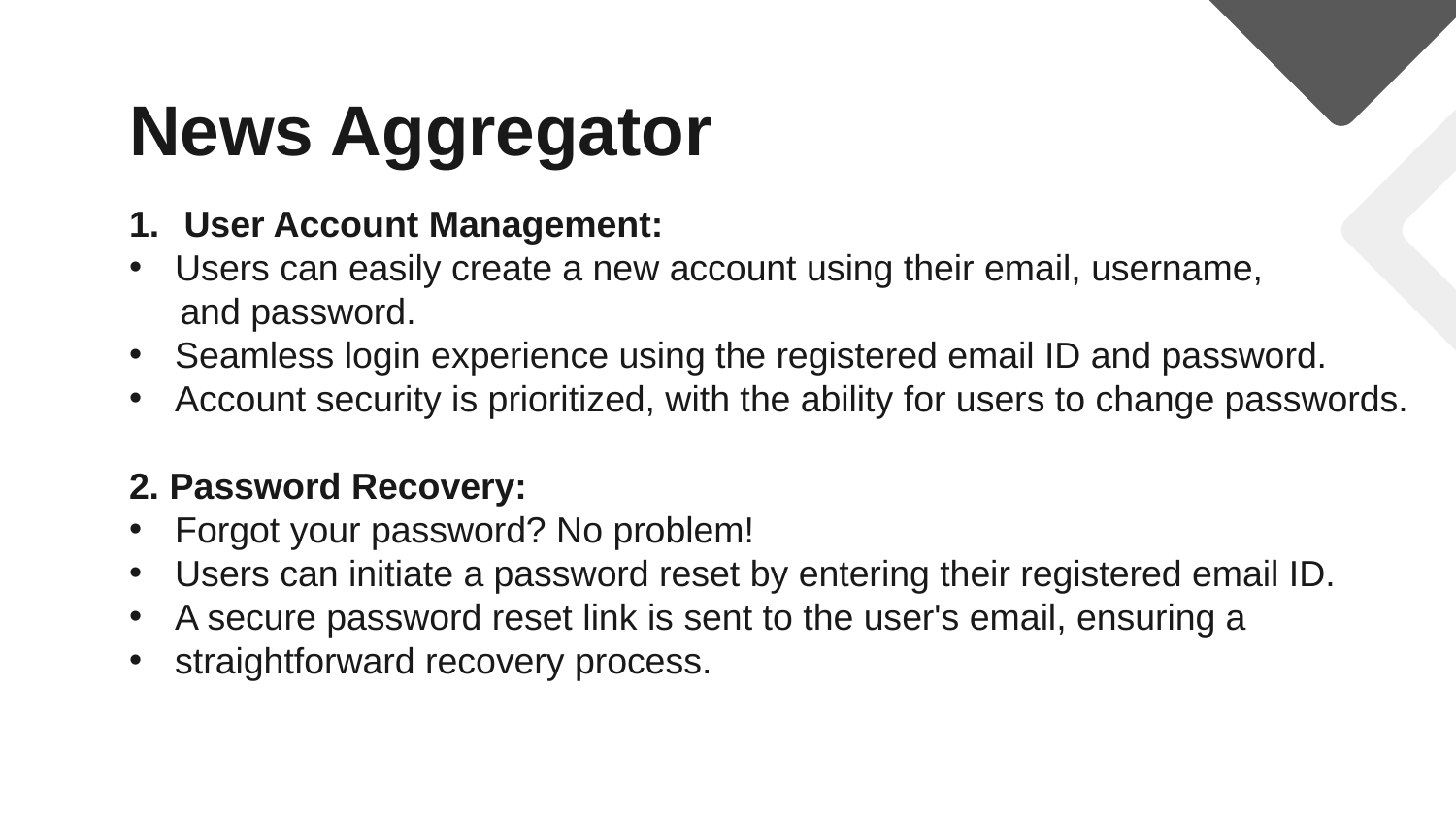

# News Aggregator
User Account Management:
Users can easily create a new account using their email, username,
     and password.
Seamless login experience using the registered email ID and password.
Account security is prioritized, with the ability for users to change passwords.

2. Password Recovery:
Forgot your password? No problem!
Users can initiate a password reset by entering their registered email ID.
A secure password reset link is sent to the user's email, ensuring a
straightforward recovery process.